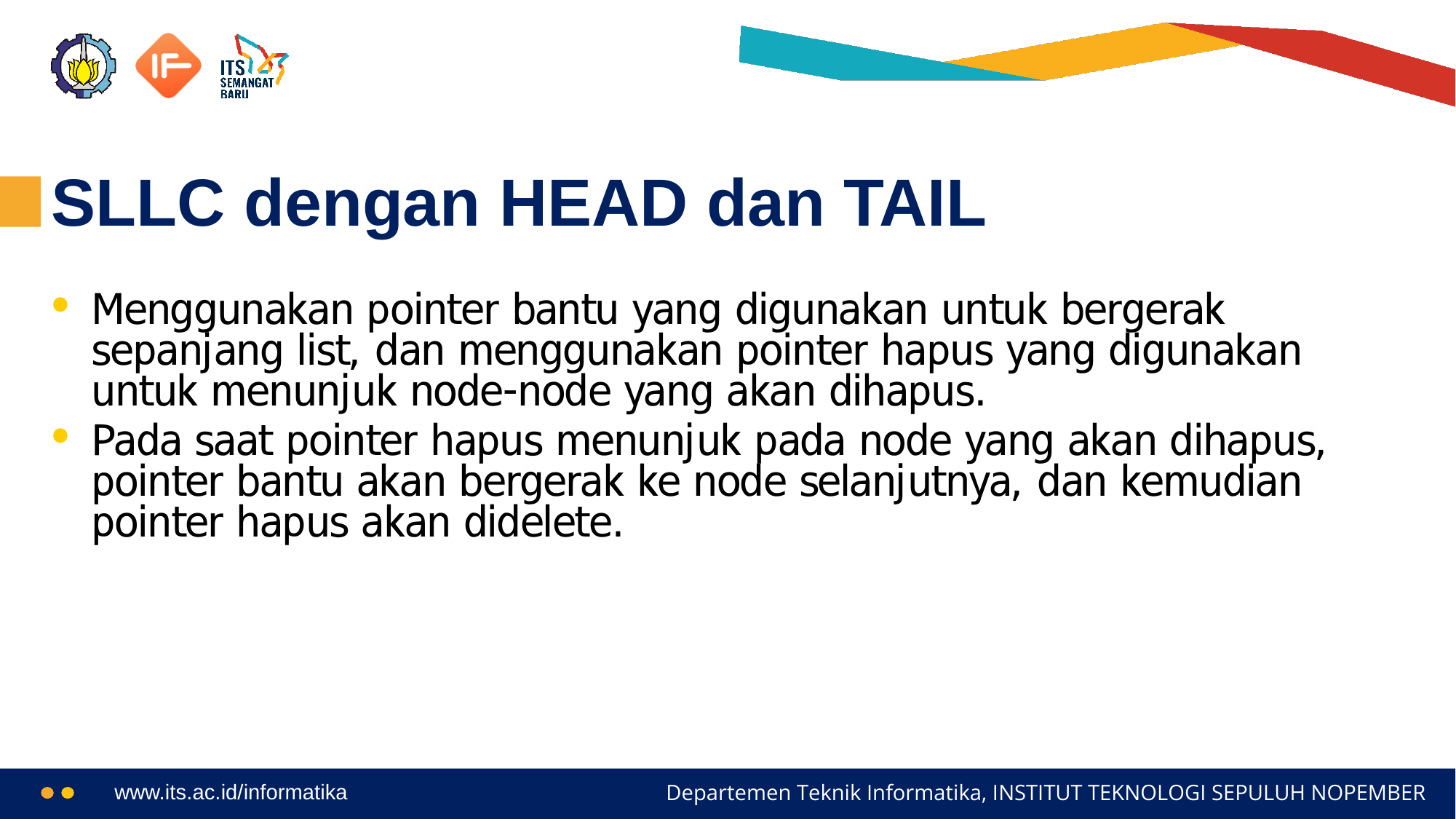

# SLLC dengan HEAD dan TAIL
Menggunakan pointer bantu yang digunakan untuk bergerak sepanjang list, dan menggunakan pointer hapus yang digunakan untuk menunjuk node-node yang akan dihapus.
Pada saat pointer hapus menunjuk pada node yang akan dihapus, pointer bantu akan bergerak ke node selanjutnya, dan kemudian pointer hapus akan didelete.